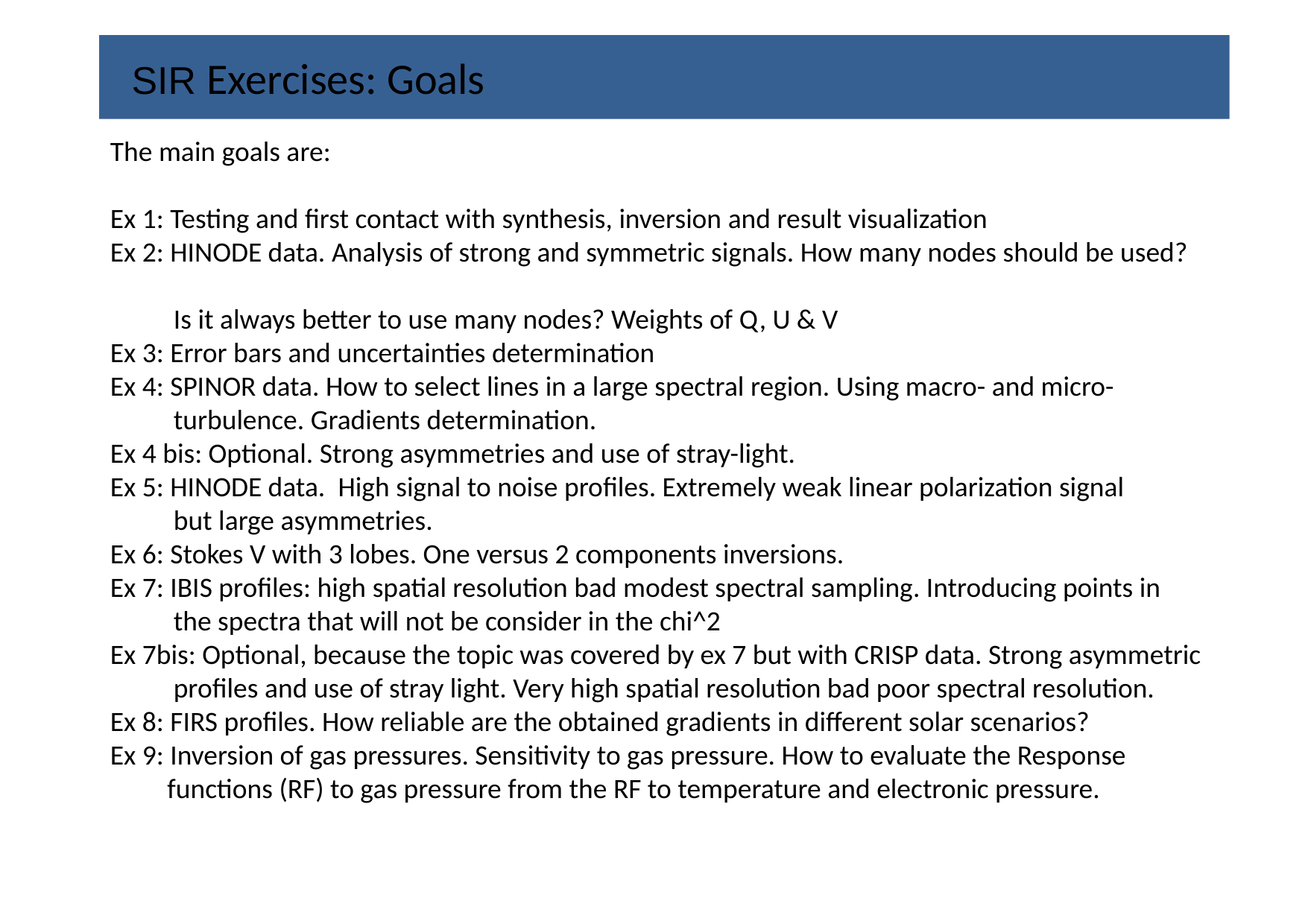

SIR Exercises: Goals
The main goals are:
Ex 1: Testing and first contact with synthesis, inversion and result visualization
Ex 2: HINODE data. Analysis of strong and symmetric signals. How many nodes should be used?
          Is it always better to use many nodes? Weights of Q, U & V
Ex 3: Error bars and uncertainties determination
Ex 4: SPINOR data. How to select lines in a large spectral region. Using macro- and micro-
          turbulence. Gradients determination.
Ex 4 bis: Optional. Strong asymmetries and use of stray-light.
Ex 5: HINODE data.  High signal to noise profiles. Extremely weak linear polarization signal
          but large asymmetries.
Ex 6: Stokes V with 3 lobes. One versus 2 components inversions.
Ex 7: IBIS profiles: high spatial resolution bad modest spectral sampling. Introducing points in
          the spectra that will not be consider in the chi^2
Ex 7bis: Optional, because the topic was covered by ex 7 but with CRISP data. Strong asymmetric
          profiles and use of stray light. Very high spatial resolution bad poor spectral resolution.
Ex 8: FIRS profiles. How reliable are the obtained gradients in different solar scenarios?
Ex 9: Inversion of gas pressures. Sensitivity to gas pressure. How to evaluate the Response
         functions (RF) to gas pressure from the RF to temperature and electronic pressure.